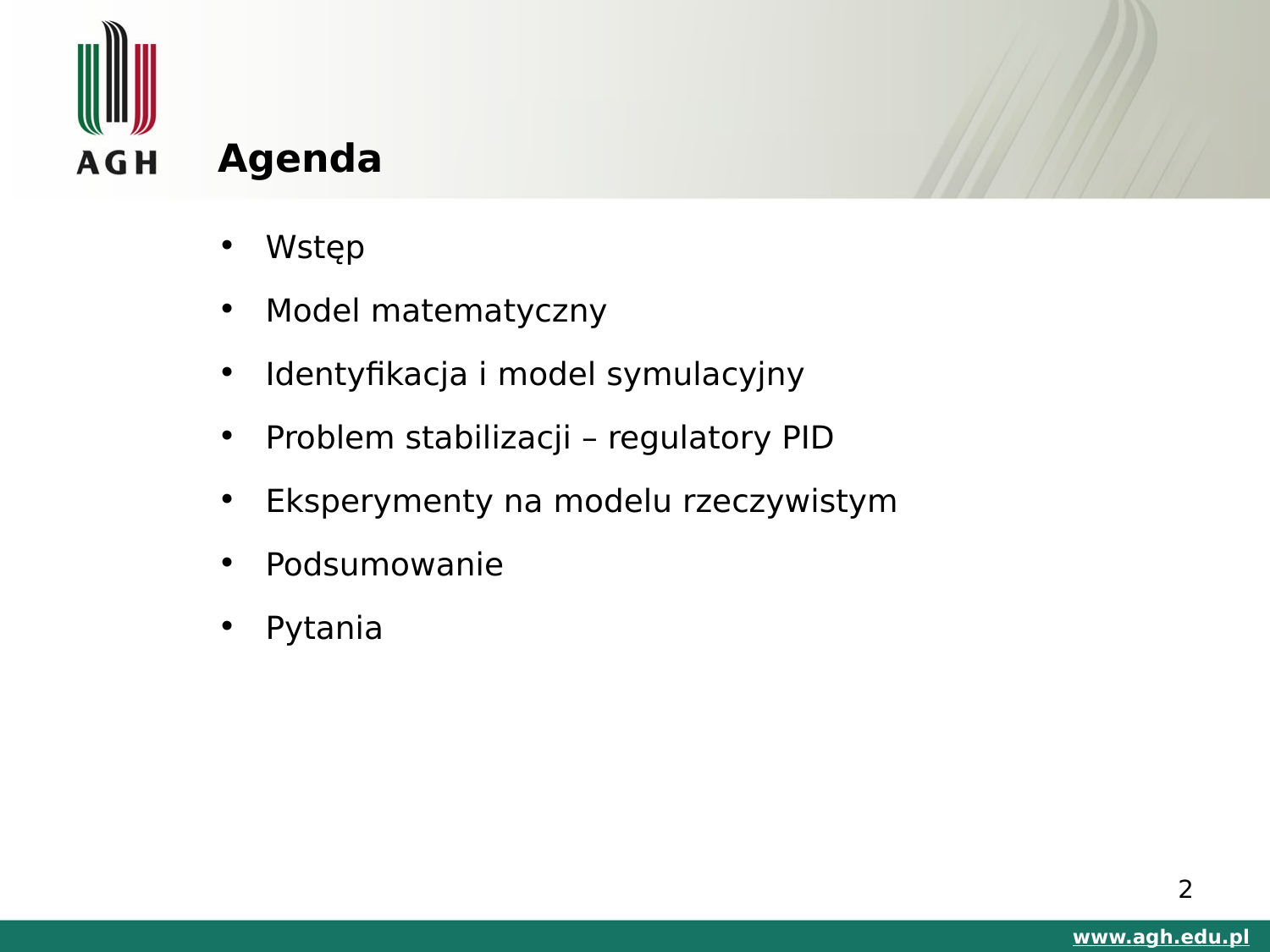

# Agenda
Wstęp
Model matematyczny
Identyfikacja i model symulacyjny
Problem stabilizacji – regulatory PID
Eksperymenty na modelu rzeczywistym
Podsumowanie
Pytania

2
www.agh.edu.pl